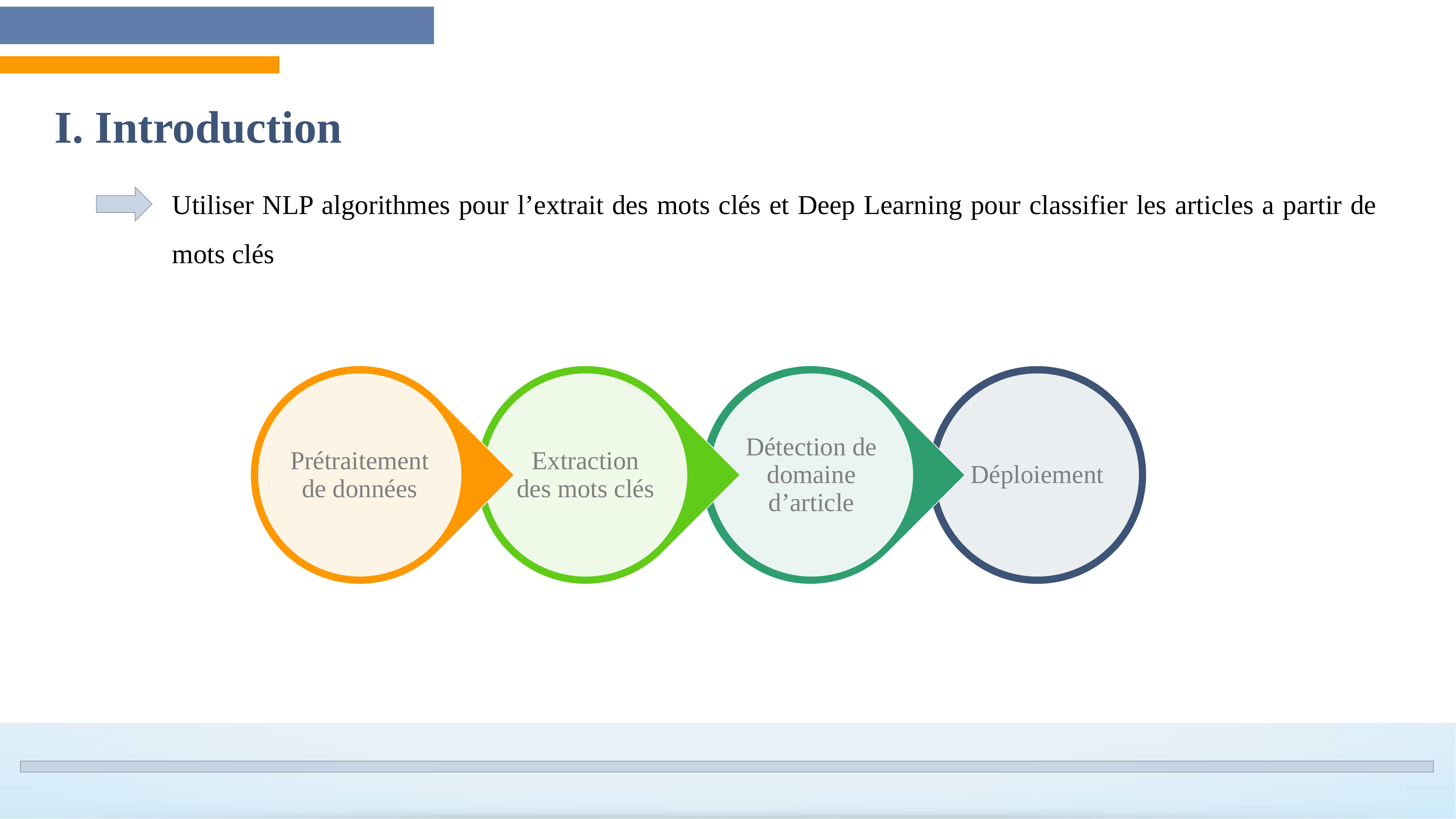

I. Introduction

Utiliser NLP algorithmes pour l’extrait des mots clés et Deep Learning pour classifier les articles a partir de mots clés

Déploiement
Détection de domaine d’article
Extraction des mots clés
Prétraitement de données

3